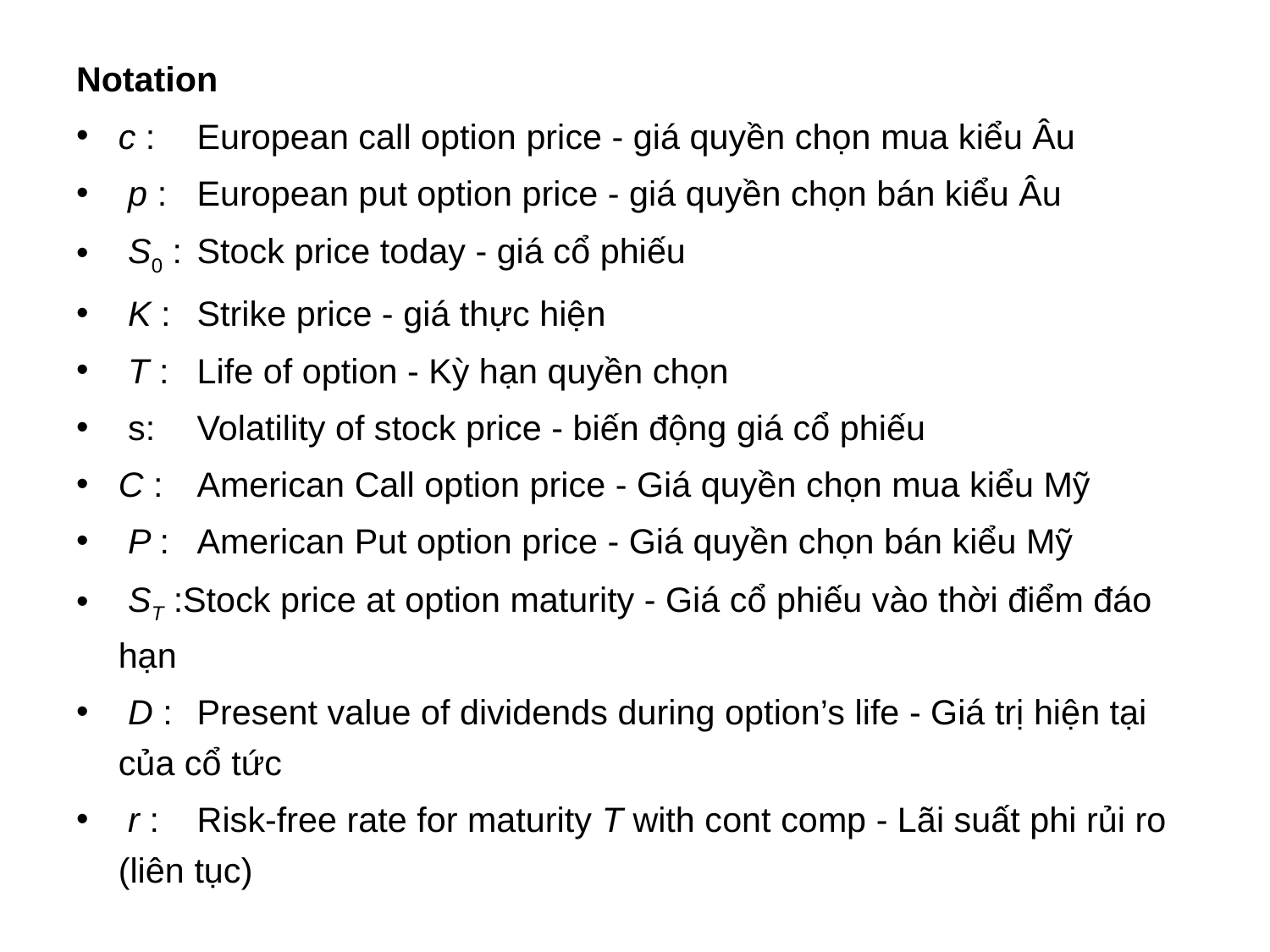

Notation
c :	European call option price - giá quyền chọn mua kiểu Âu
 p :	European put option price - giá quyền chọn bán kiểu Âu
 S0 :	Stock price today - giá cổ phiếu
 K :	Strike price - giá thực hiện
 T :	Life of option - Kỳ hạn quyền chọn
 s:	Volatility of stock price - biến động giá cổ phiếu
C :	American Call option price - Giá quyền chọn mua kiểu Mỹ
 P :	American Put option price - Giá quyền chọn bán kiểu Mỹ
 ST :Stock price at option maturity - Giá cổ phiếu vào thời điểm đáo hạn
 D :	Present value of dividends during option’s life - Giá trị hiện tại của cổ tức
 r :	Risk-free rate for maturity T with cont comp - Lãi suất phi rủi ro (liên tục)